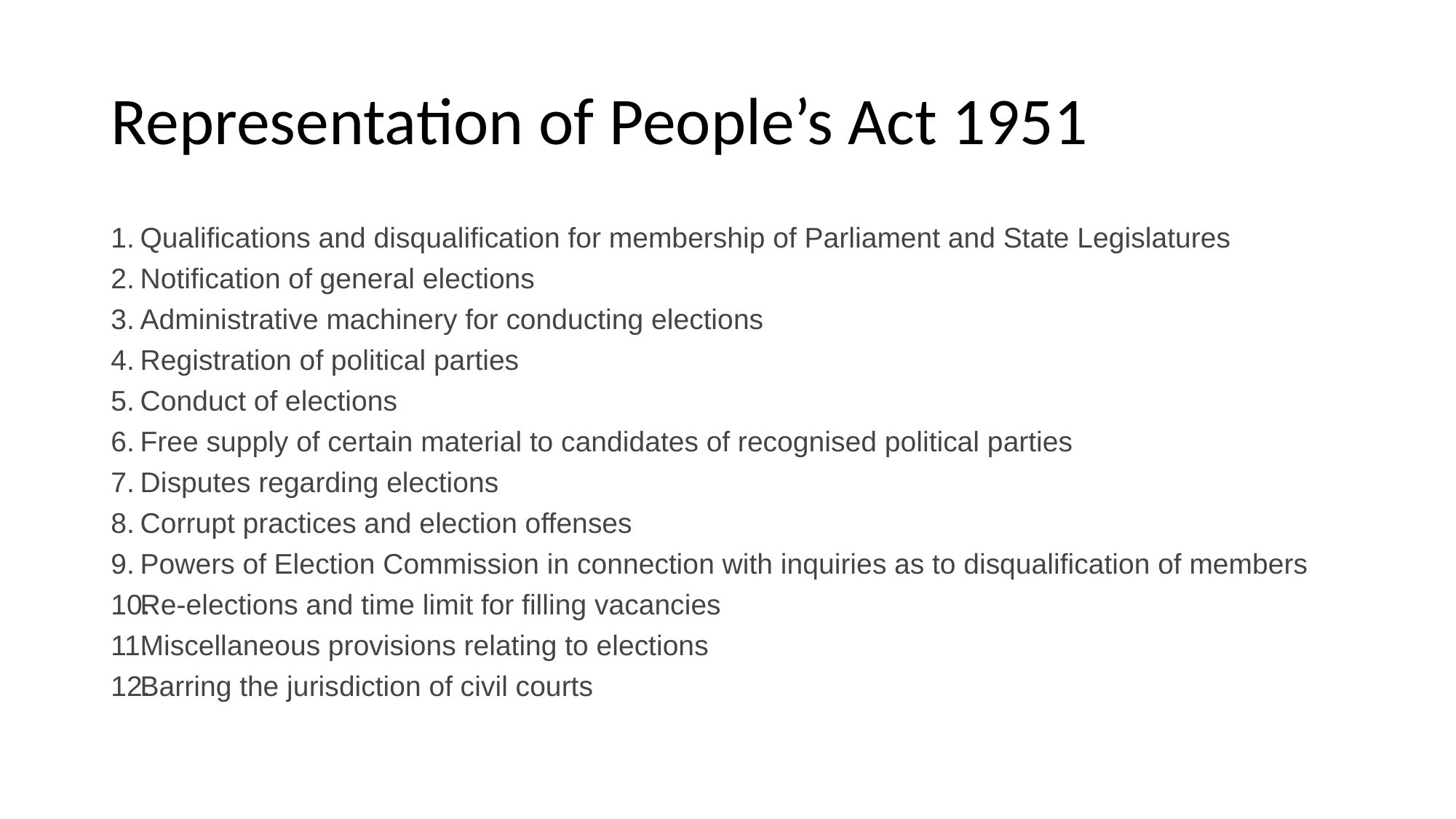

# Representation of People’s Act 1951
Qualifications and disqualification for membership of Parliament and State Legislatures
Notification of general elections
Administrative machinery for conducting elections
Registration of political parties
Conduct of elections
Free supply of certain material to candidates of recognised political parties
Disputes regarding elections
Corrupt practices and election offenses
Powers of Election Commission in connection with inquiries as to disqualification of members
Re-elections and time limit for filling vacancies
Miscellaneous provisions relating to elections
Barring the jurisdiction of civil courts